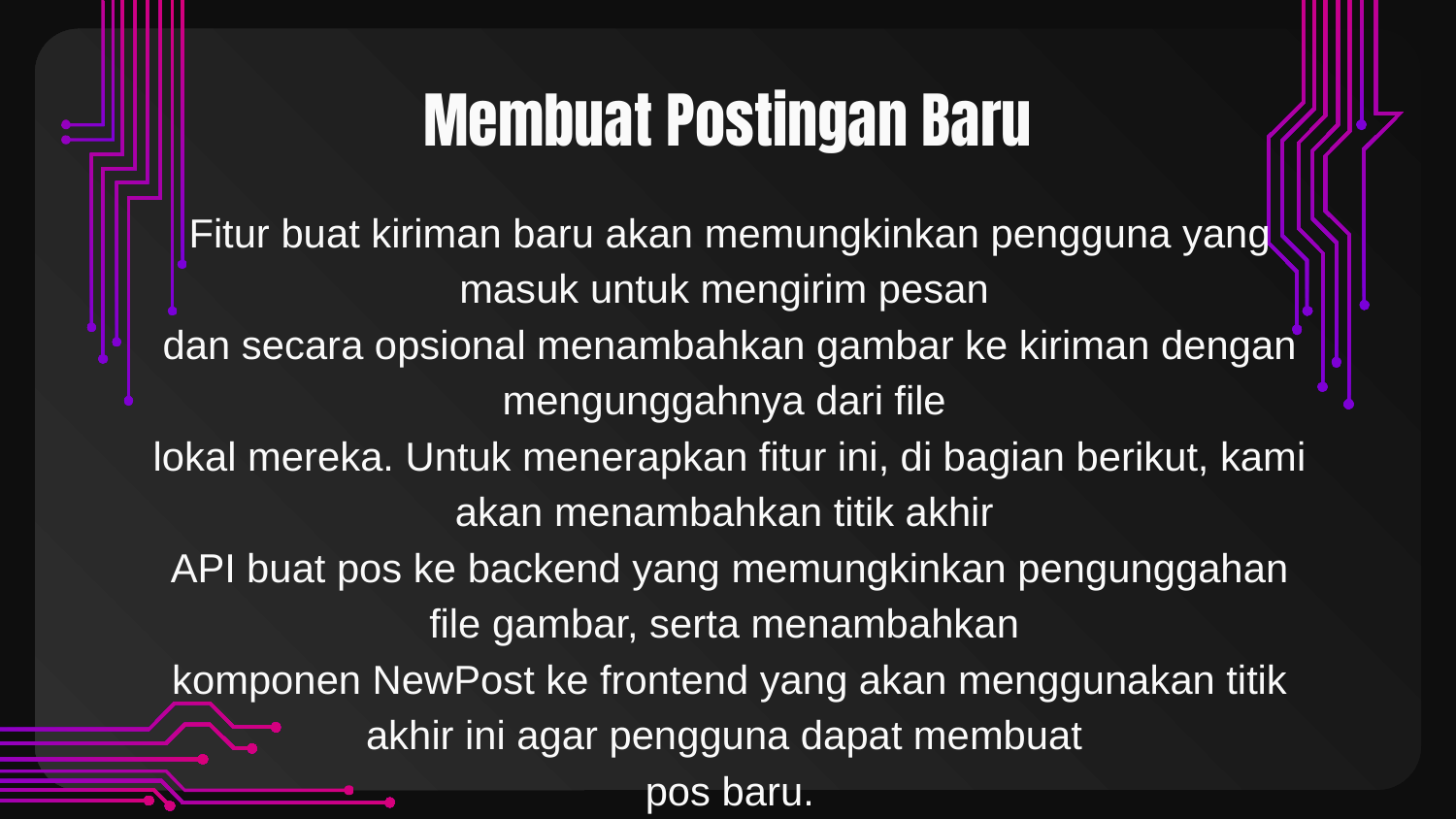

# Membuat Postingan Baru
Fitur buat kiriman baru akan memungkinkan pengguna yang masuk untuk mengirim pesan
dan secara opsional menambahkan gambar ke kiriman dengan mengunggahnya dari file
lokal mereka. Untuk menerapkan fitur ini, di bagian berikut, kami akan menambahkan titik akhir
API buat pos ke backend yang memungkinkan pengunggahan file gambar, serta menambahkan
komponen NewPost ke frontend yang akan menggunakan titik akhir ini agar pengguna dapat membuat
pos baru.